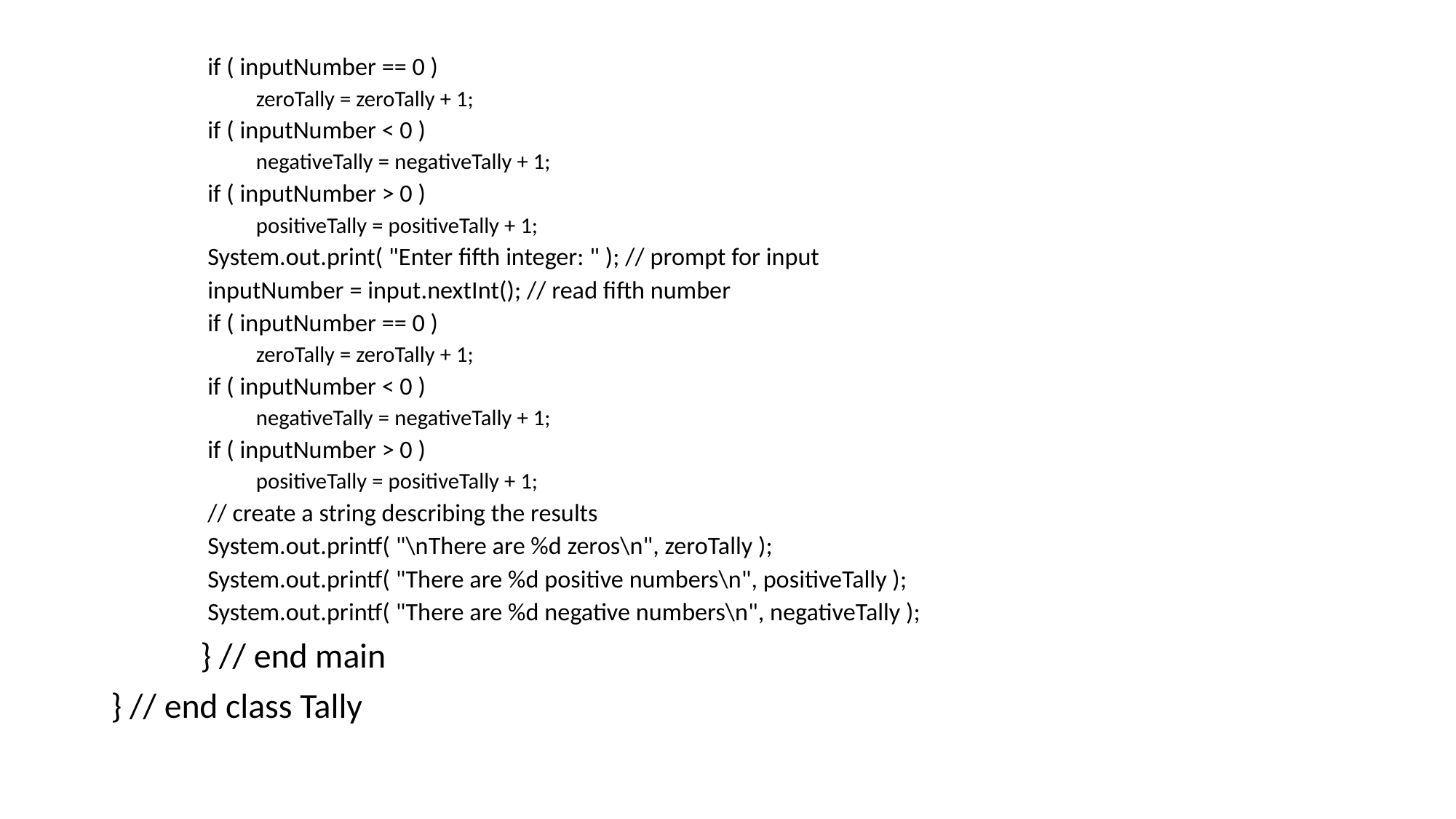

if ( inputNumber == 0 )
zeroTally = zeroTally + 1;
if ( inputNumber < 0 )
negativeTally = negativeTally + 1;
if ( inputNumber > 0 )
positiveTally = positiveTally + 1;
System.out.print( "Enter fifth integer: " ); // prompt for input
inputNumber = input.nextInt(); // read fifth number
if ( inputNumber == 0 )
zeroTally = zeroTally + 1;
if ( inputNumber < 0 )
negativeTally = negativeTally + 1;
if ( inputNumber > 0 )
positiveTally = positiveTally + 1;
// create a string describing the results
System.out.printf( "\nThere are %d zeros\n", zeroTally );
System.out.printf( "There are %d positive numbers\n", positiveTally );
System.out.printf( "There are %d negative numbers\n", negativeTally );
	} // end main
} // end class Tally